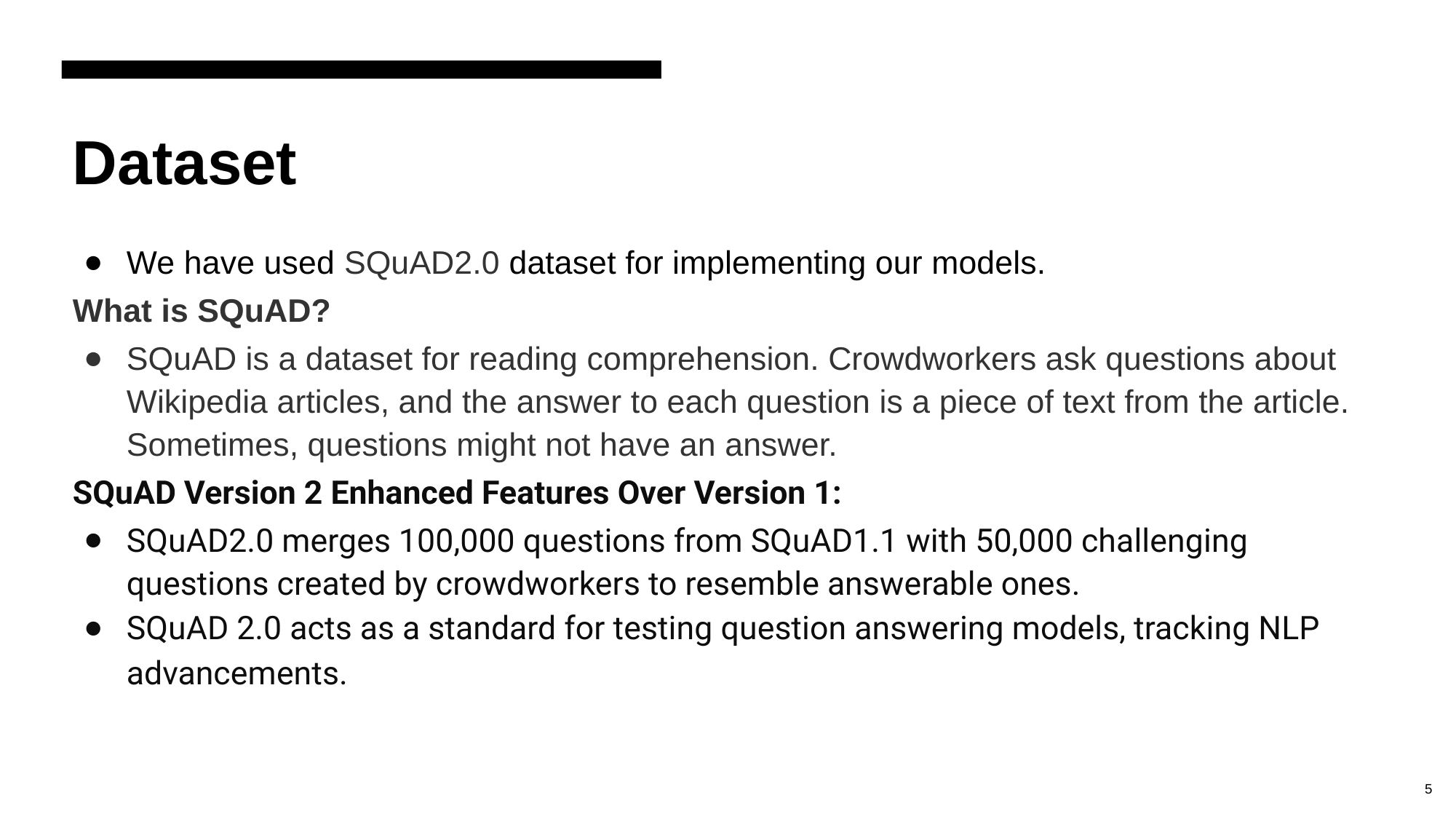

# Dataset
We have used SQuAD2.0 dataset for implementing our models.
What is SQuAD?
SQuAD is a dataset for reading comprehension. Crowdworkers ask questions about Wikipedia articles, and the answer to each question is a piece of text from the article. Sometimes, questions might not have an answer.
SQuAD Version 2 Enhanced Features Over Version 1:
SQuAD2.0 merges 100,000 questions from SQuAD1.1 with 50,000 challenging questions created by crowdworkers to resemble answerable ones.
SQuAD 2.0 acts as a standard for testing question answering models, tracking NLP advancements.

5